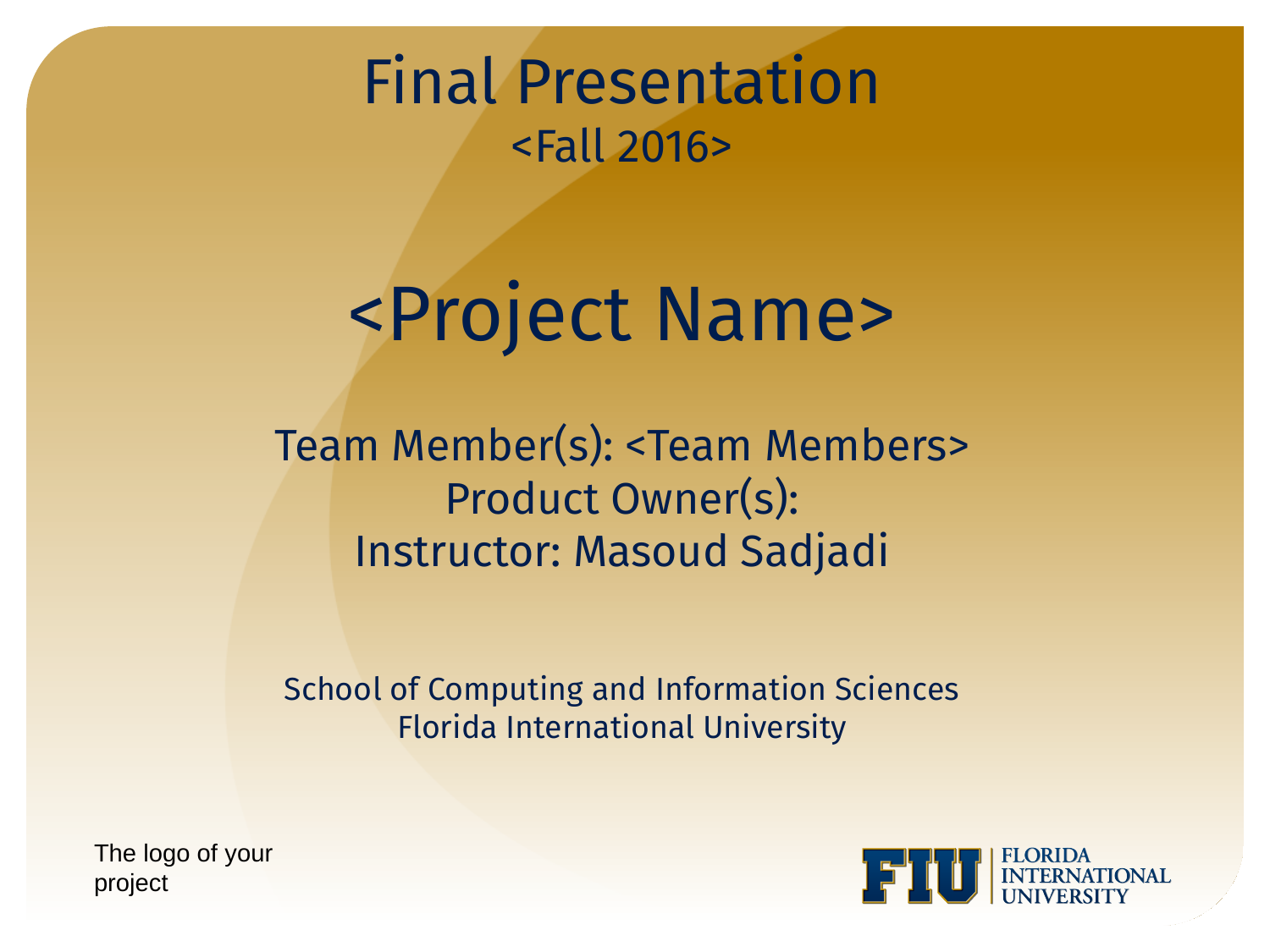

Final Presentation
<Fall 2016>
# <Project Name>

Team Member(s): <Team Members>
Product Owner(s):
Instructor: Masoud Sadjadi
School of Computing and Information Sciences
Florida International University

The logo of your project